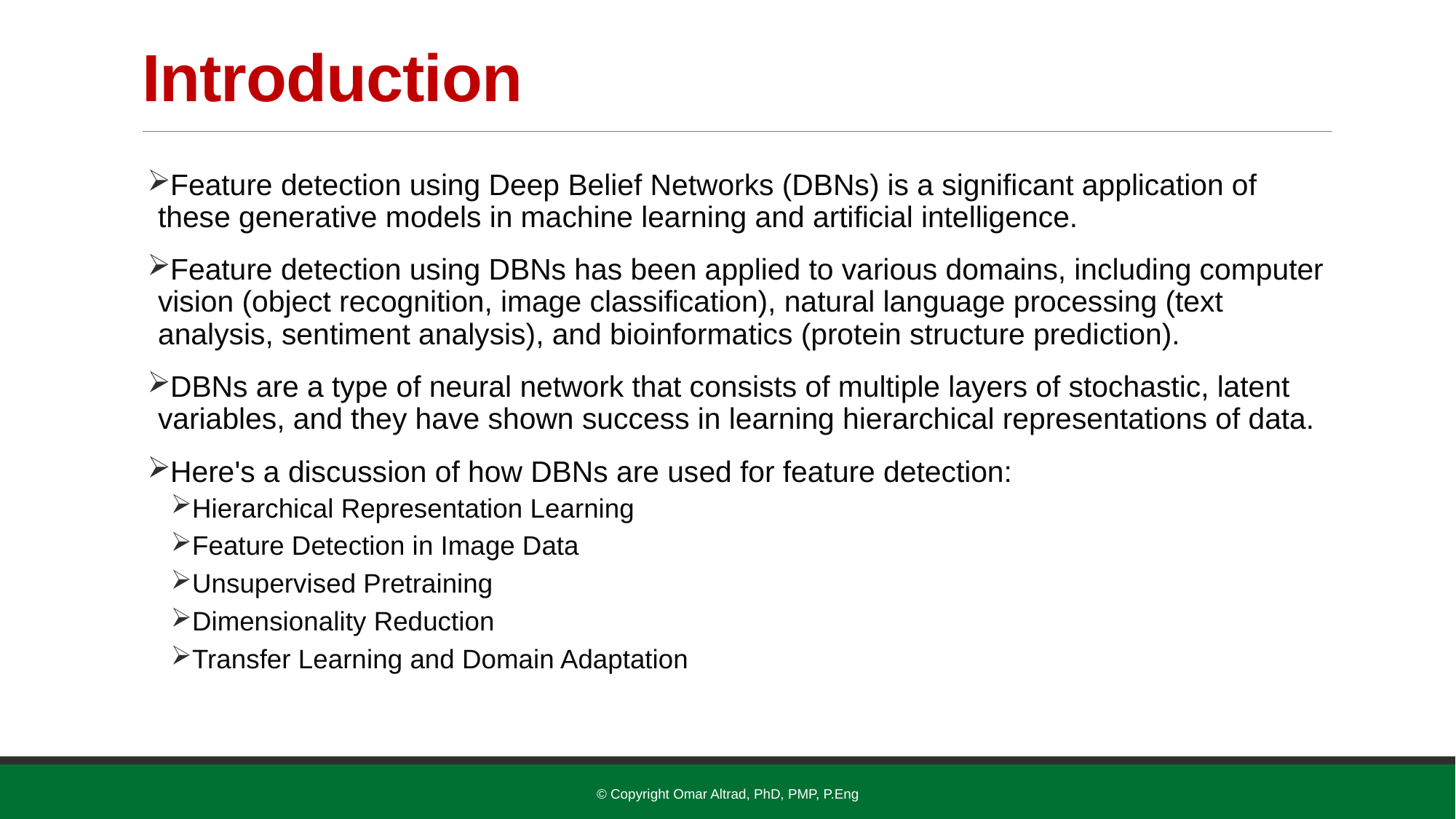

# Introduction
Feature detection using Deep Belief Networks (DBNs) is a significant application of these generative models in machine learning and artificial intelligence.
Feature detection using DBNs has been applied to various domains, including computer vision (object recognition, image classification), natural language processing (text analysis, sentiment analysis), and bioinformatics (protein structure prediction).
DBNs are a type of neural network that consists of multiple layers of stochastic, latent variables, and they have shown success in learning hierarchical representations of data.
Here's a discussion of how DBNs are used for feature detection:
Hierarchical Representation Learning
Feature Detection in Image Data
Unsupervised Pretraining
Dimensionality Reduction
Transfer Learning and Domain Adaptation
© Copyright Omar Altrad, PhD, PMP, P.Eng